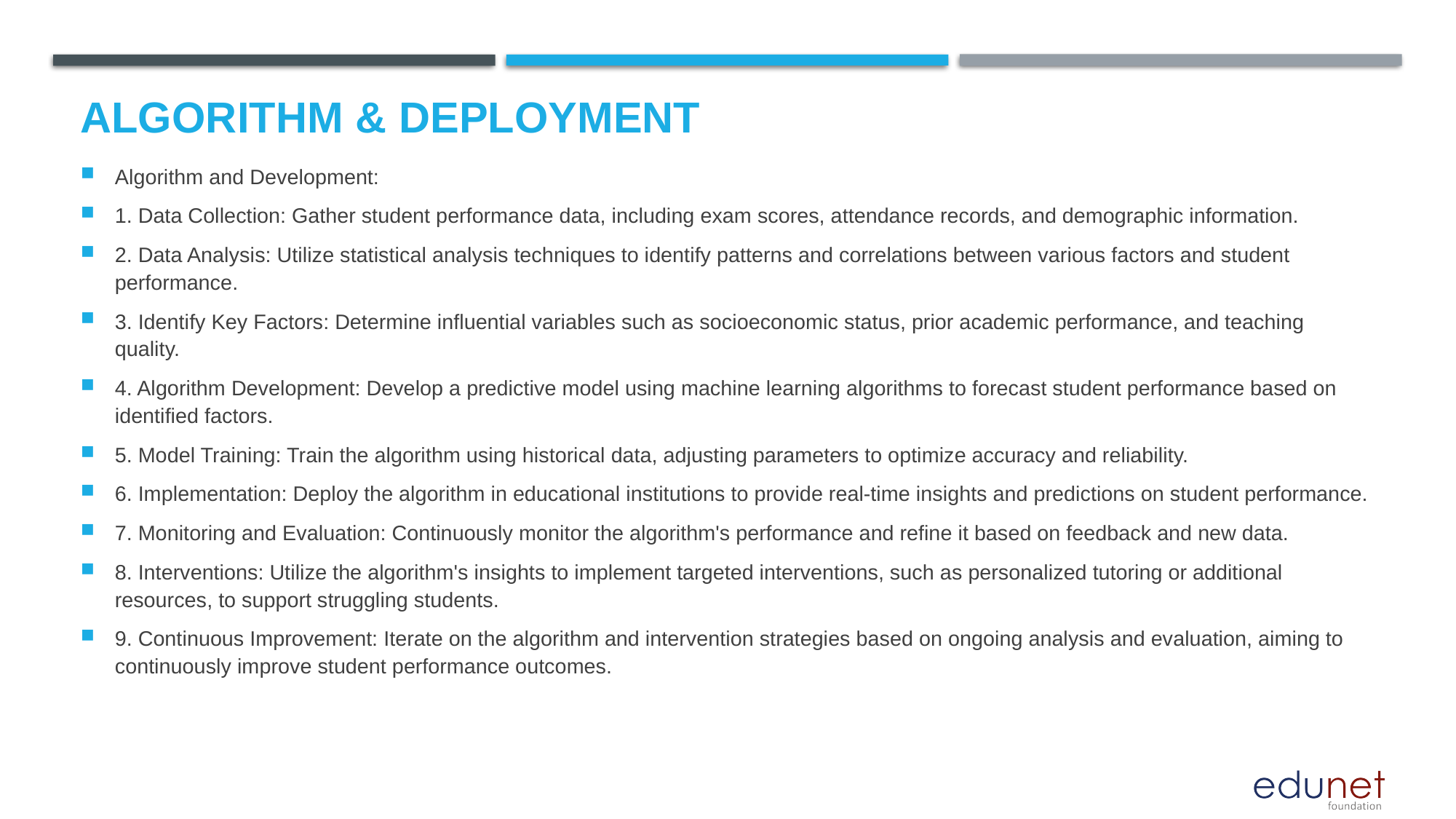

# Algorithm & Deployment
Algorithm and Development:
1. Data Collection: Gather student performance data, including exam scores, attendance records, and demographic information.
2. Data Analysis: Utilize statistical analysis techniques to identify patterns and correlations between various factors and student performance.
3. Identify Key Factors: Determine influential variables such as socioeconomic status, prior academic performance, and teaching quality.
4. Algorithm Development: Develop a predictive model using machine learning algorithms to forecast student performance based on identified factors.
5. Model Training: Train the algorithm using historical data, adjusting parameters to optimize accuracy and reliability.
6. Implementation: Deploy the algorithm in educational institutions to provide real-time insights and predictions on student performance.
7. Monitoring and Evaluation: Continuously monitor the algorithm's performance and refine it based on feedback and new data.
8. Interventions: Utilize the algorithm's insights to implement targeted interventions, such as personalized tutoring or additional resources, to support struggling students.
9. Continuous Improvement: Iterate on the algorithm and intervention strategies based on ongoing analysis and evaluation, aiming to continuously improve student performance outcomes.